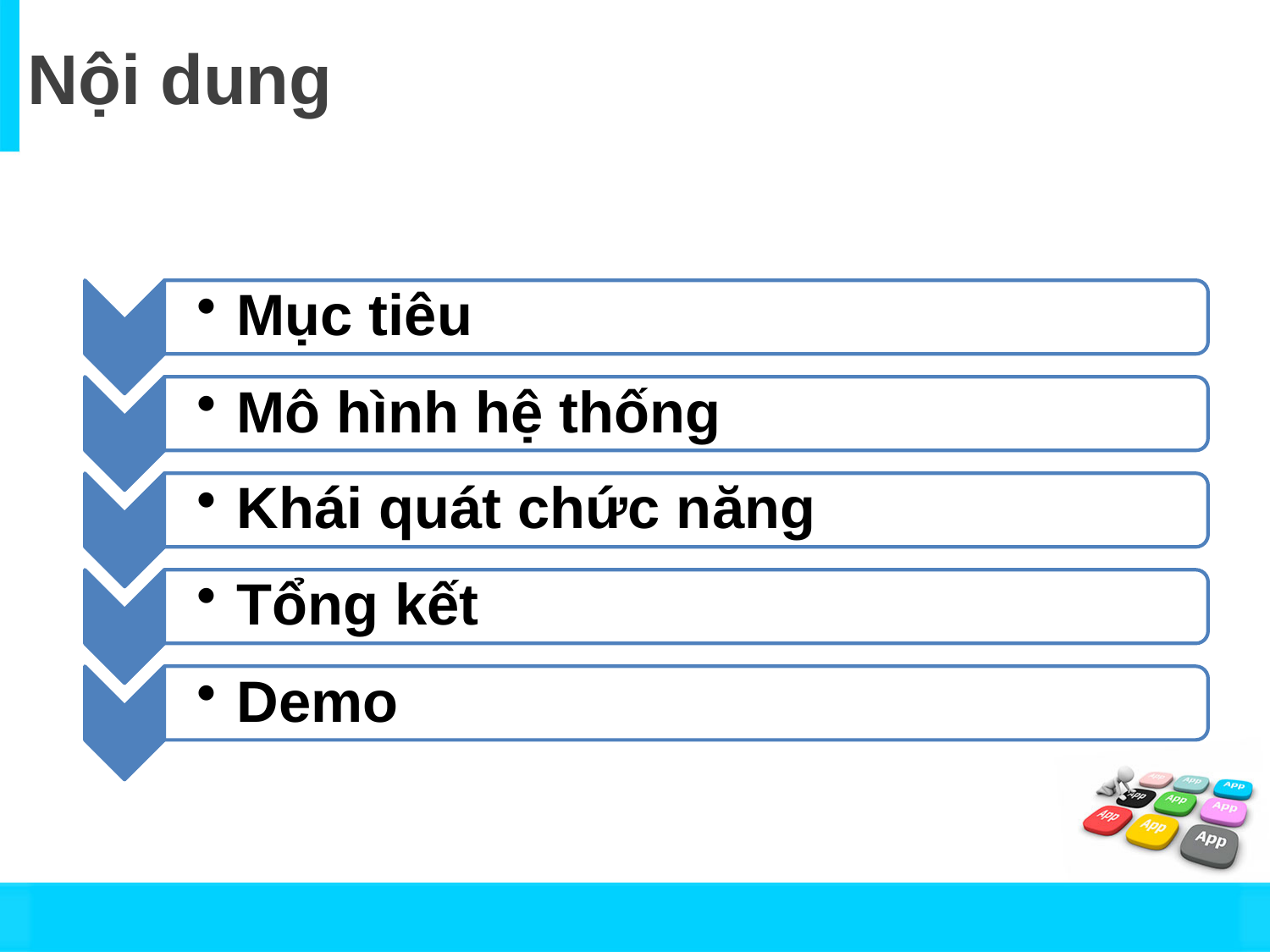

# Nội dung

Mục tiêu

Mô hình hệ thống

Khái quát chức năng

Tổng kết

Demo